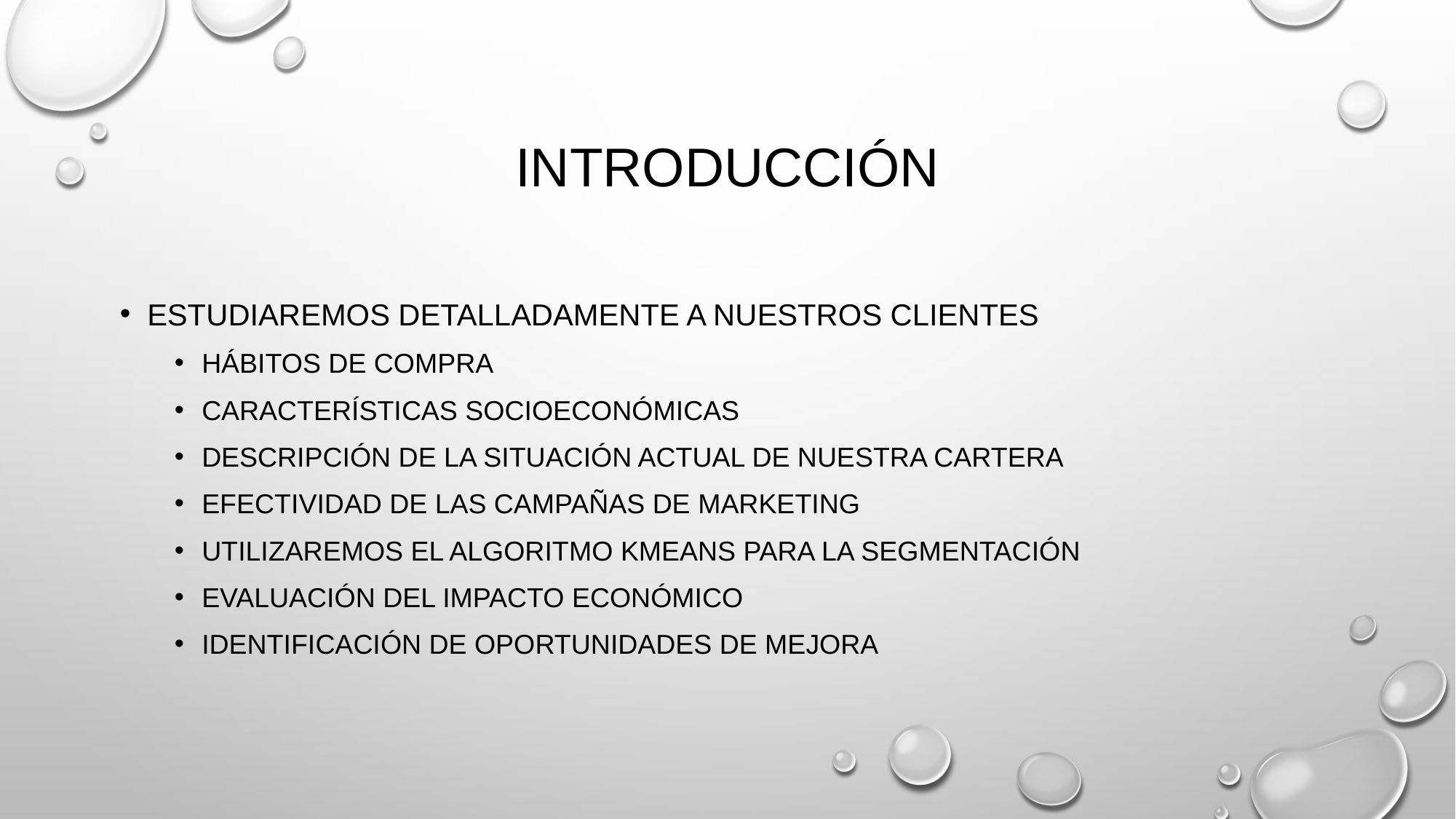

# Introducción
Estudiaremos detalladamente a nuestros clientes
Hábitos de compra
Características socioeconómicas
Descripción de la Situación actual de nuestra cartera
Efectividad de las campañas de marketing
Utilizaremos el algoritmo kmeans para la segmentación
Evaluación del impacto económico
Identificación de oportunidades de mejora